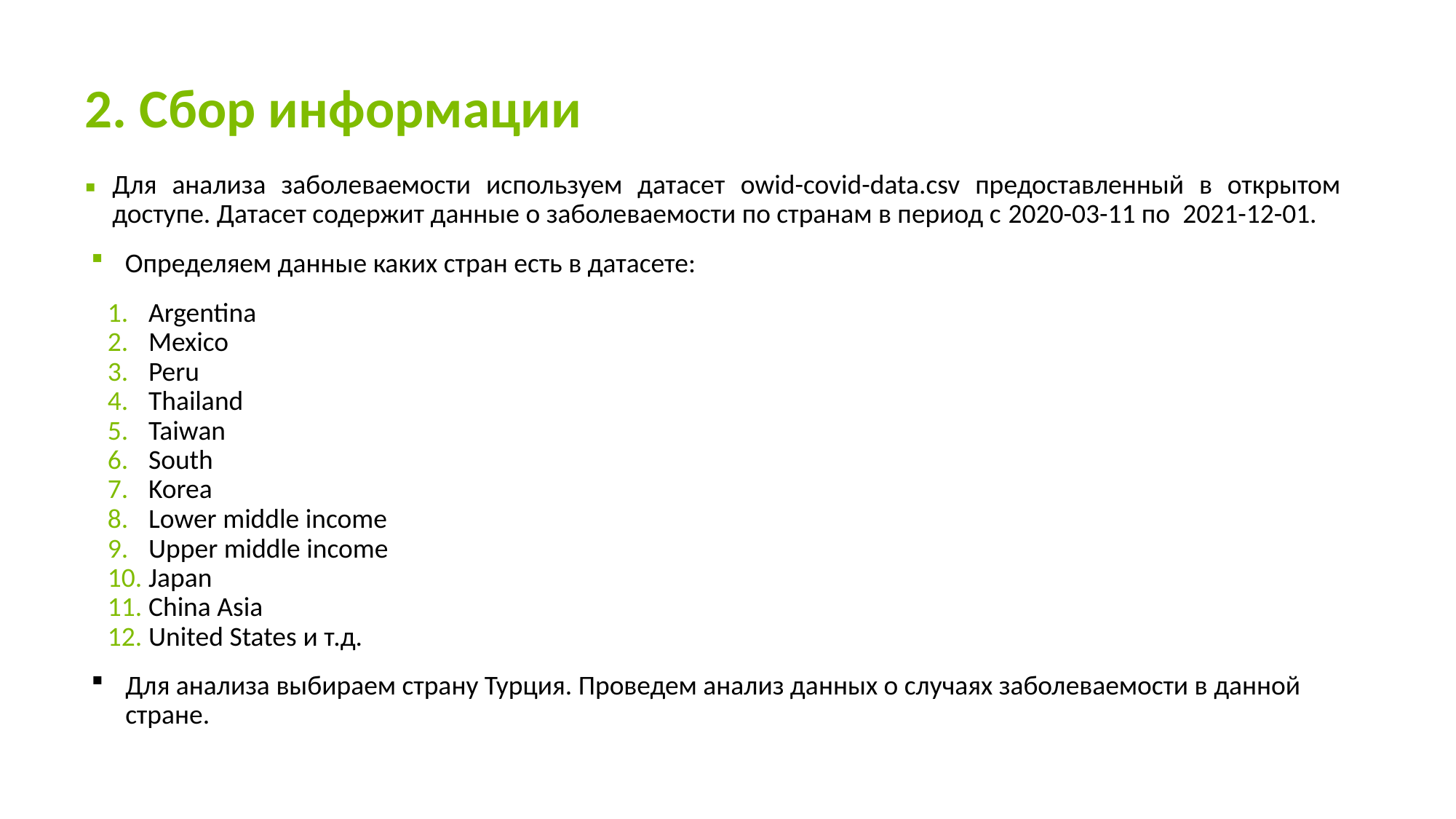

# 2. Сбор информации
Для анализа заболеваемости используем датасет owid-covid-data.csv предоставленный в открытом доступе. Датасет содержит данные о заболеваемости по странам в период с 2020-03-11 по  2021-12-01.
Определяем данные каких стран есть в датасете:
Argentina
Mexico
Peru
Thailand
Taiwan
South
Korea
Lower middle income
Upper middle income
Japan
China Asia
United States и т.д.
Для анализа выбираем страну Турция. Проведем анализ данных о случаях заболеваемости в данной стране.